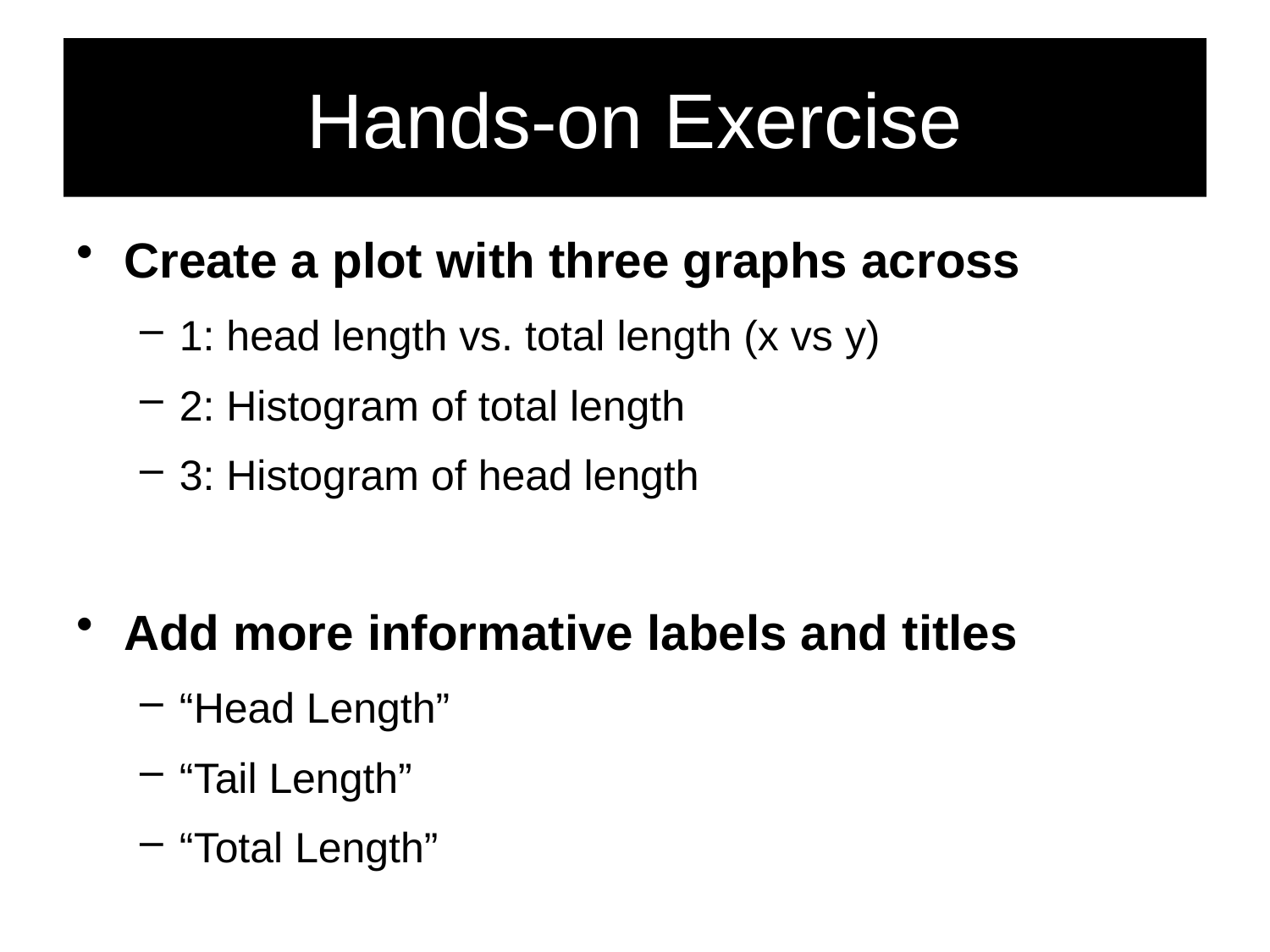

# Hands-on Exercise
Create a plot with three graphs across
1: head length vs. total length (x vs y)
2: Histogram of total length
3: Histogram of head length

Add more informative labels and titles
“Head Length”
“Tail Length”
“Total Length”